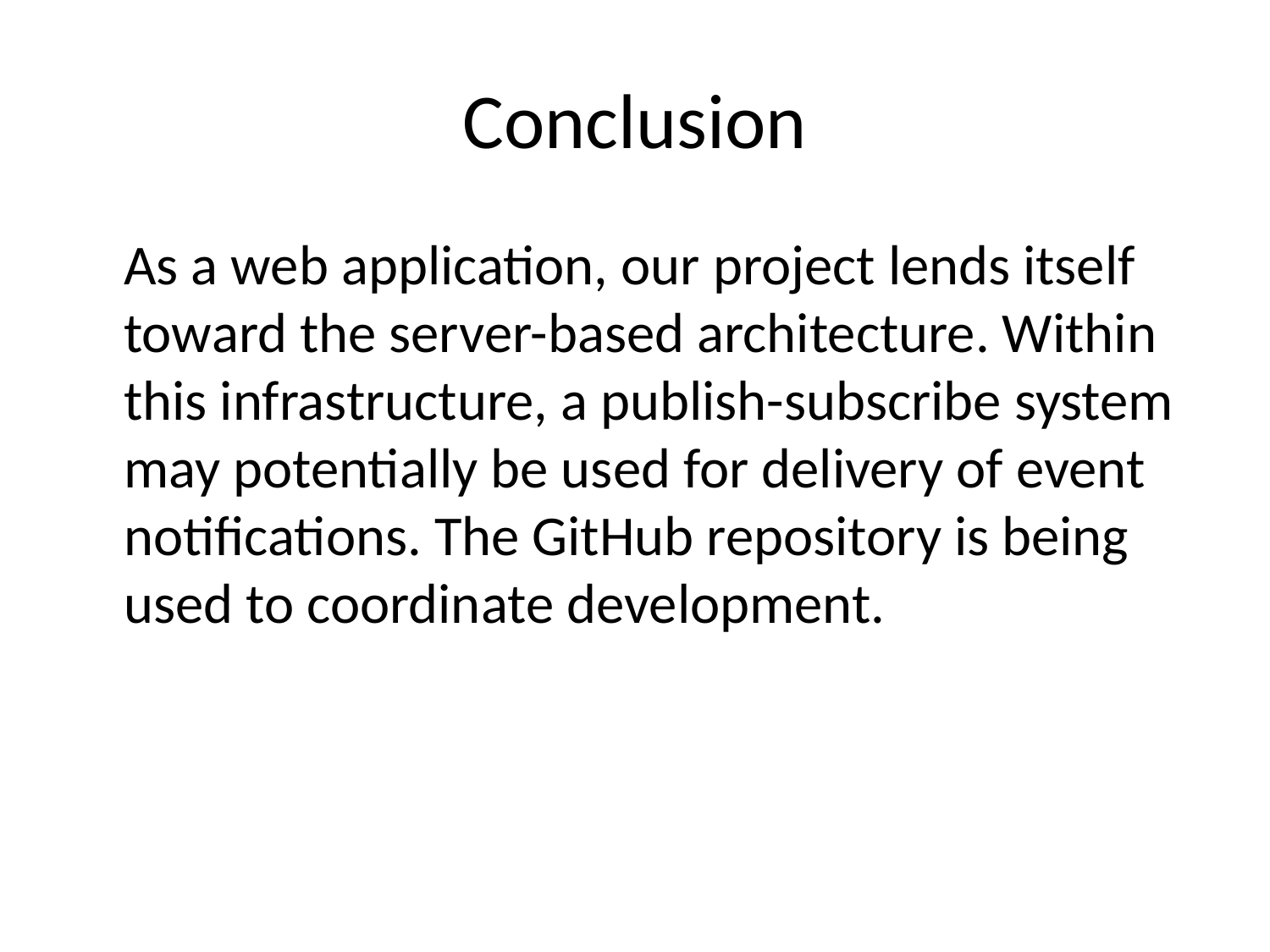

# Conclusion
	As a web application, our project lends itself toward the server-based architecture. Within this infrastructure, a publish-subscribe system may potentially be used for delivery of event notifications. The GitHub repository is being used to coordinate development.